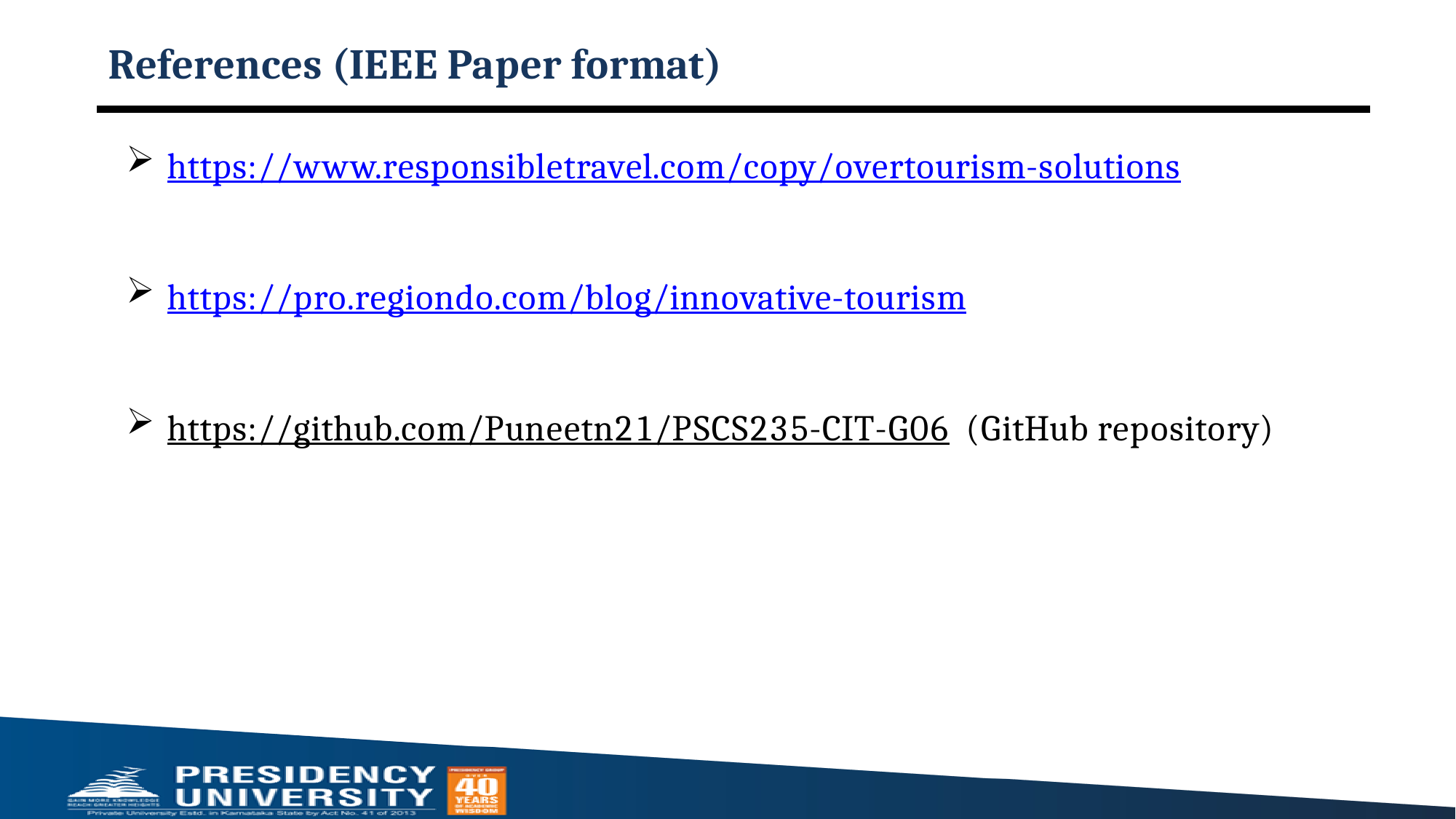

# References (IEEE Paper format)
https://www.responsibletravel.com/copy/overtourism-solutions

https://pro.regiondo.com/blog/innovative-tourism

https://github.com/Puneetn21/PSCS235-CIT-G06  (GitHub repository)